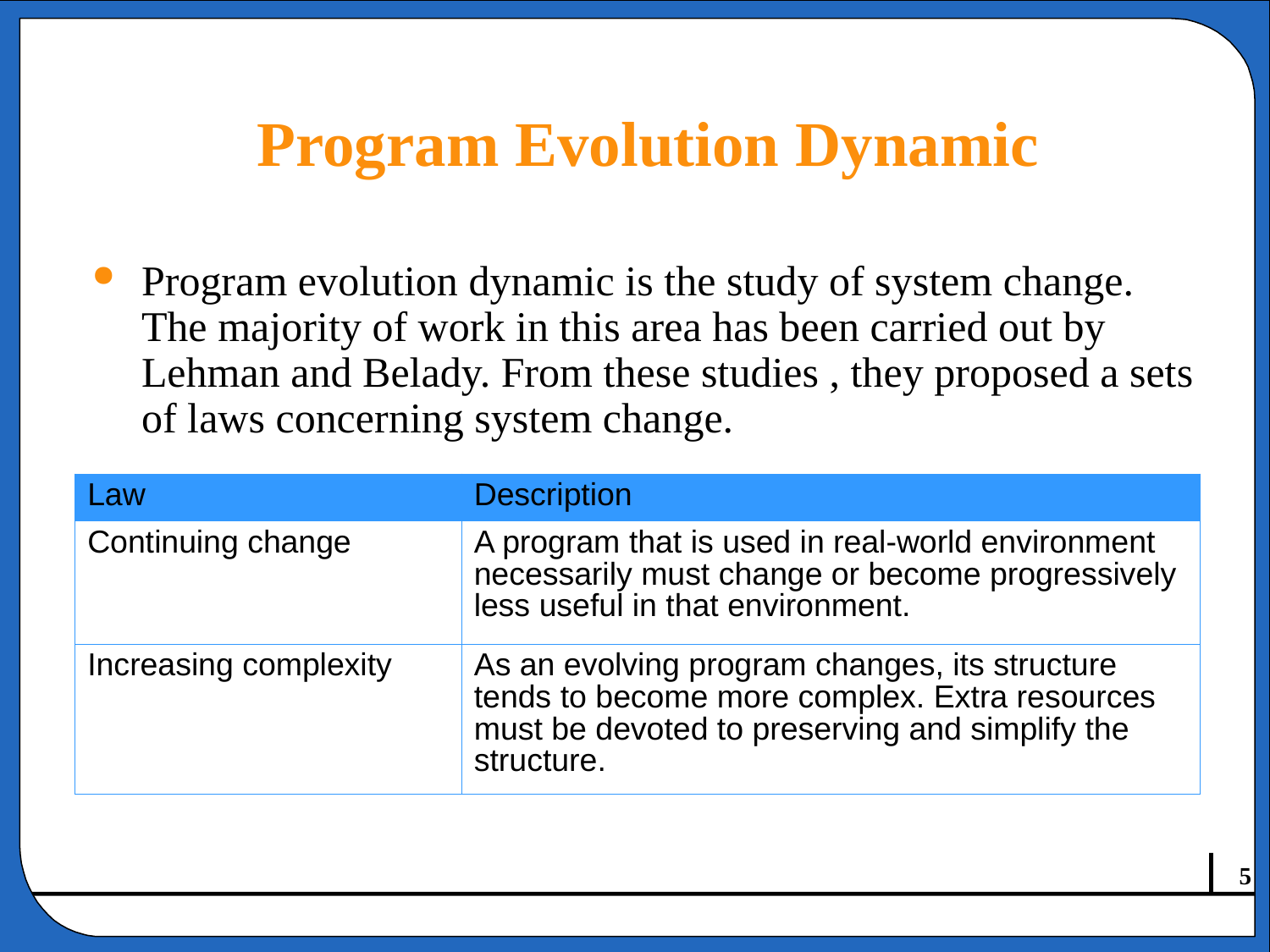

# Program Evolution Dynamic
Program evolution dynamic is the study of system change. The majority of work in this area has been carried out by  Lehman and Belady. From these studies , they proposed a sets of laws concerning system change.
| Law | Description |
| --- | --- |
| Continuing change | A program that is used in real-world environment necessarily must change or become progressively less useful in that environment. |
| Increasing complexity | As an evolving program changes, its structure tends to become more complex. Extra resources must be devoted to preserving and simplify the structure. |